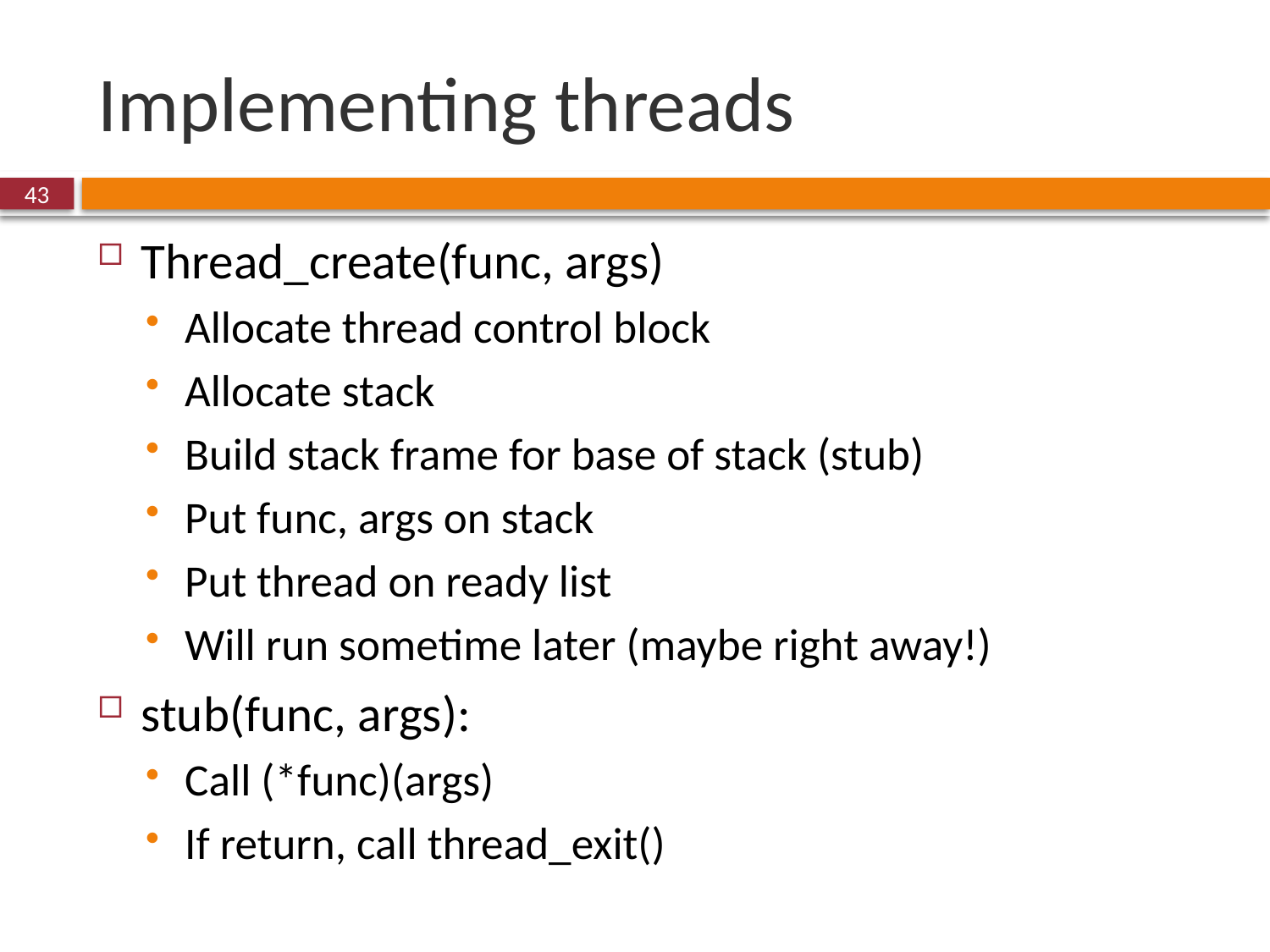

# Implementing threads
43
Thread_create(func, args)
Allocate thread control block
Allocate stack
Build stack frame for base of stack (stub)
Put func, args on stack
Put thread on ready list
Will run sometime later (maybe right away!)
stub(func, args):
Call (*func)(args)
If return, call thread_exit()